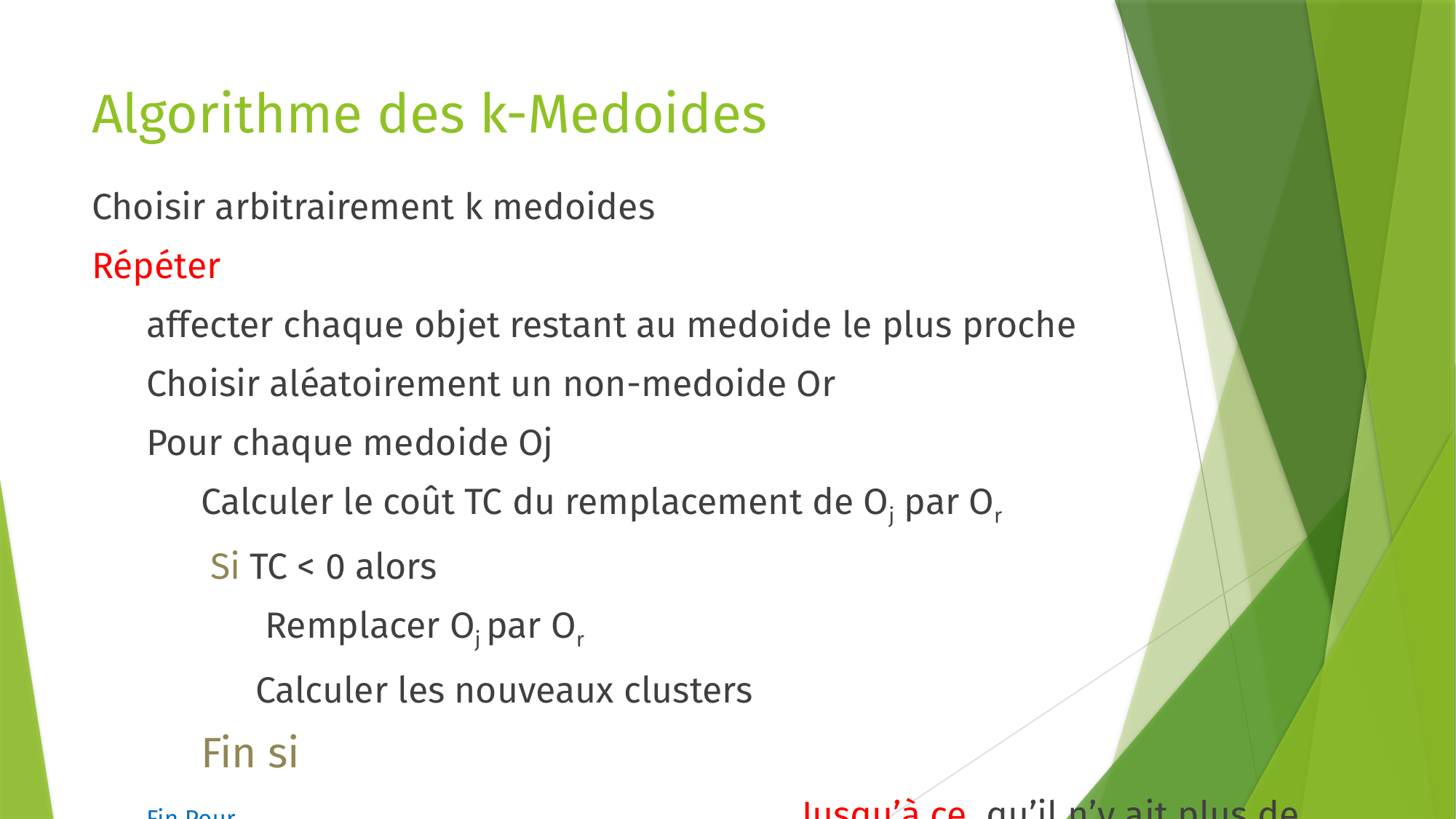

# Algorithme des k-Medoides
Choisir arbitrairement k medoides
Répéter
affecter chaque objet restant au medoide le plus proche
Choisir aléatoirement un non-medoide Or
Pour chaque medoide Oj
Calculer le coût TC du remplacement de Oj par Or
 Si TC < 0 alors
 Remplacer Oj par Or
Calculer les nouveaux clusters
Fin si
Fin Pour 						Jusqu’à ce  qu’il n’y ait plus de changement